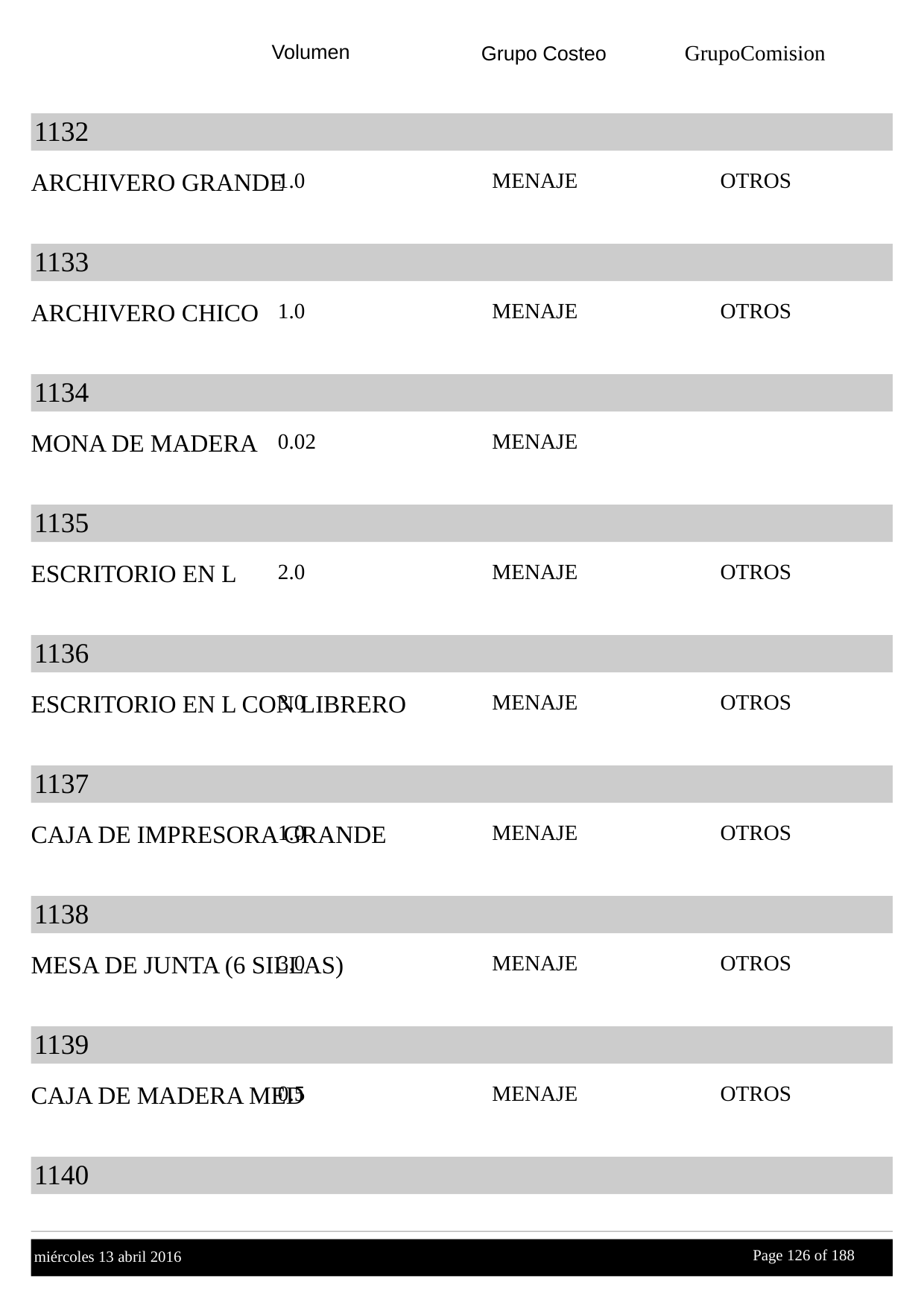

Volumen
GrupoComision
Grupo Costeo

1132
ARCHIVERO GRANDE
1.0
MENAJE
OTROS

1133
ARCHIVERO CHICO
1.0
MENAJE
OTROS

1134
MONA DE MADERA
0.02
MENAJE

1135
ESCRITORIO EN L
2.0
MENAJE
OTROS

1136
ESCRITORIO EN L CON LIBRERO
3.0
MENAJE
OTROS

1137
CAJA DE IMPRESORA GRANDE
1.0
MENAJE
OTROS

1138
MESA DE JUNTA (6 SILLAS)
3.0
MENAJE
OTROS

1139
CAJA DE MADERA MED
0.5
MENAJE
OTROS

1140

Page 126 of
 188
miércoles 13 abril 2016